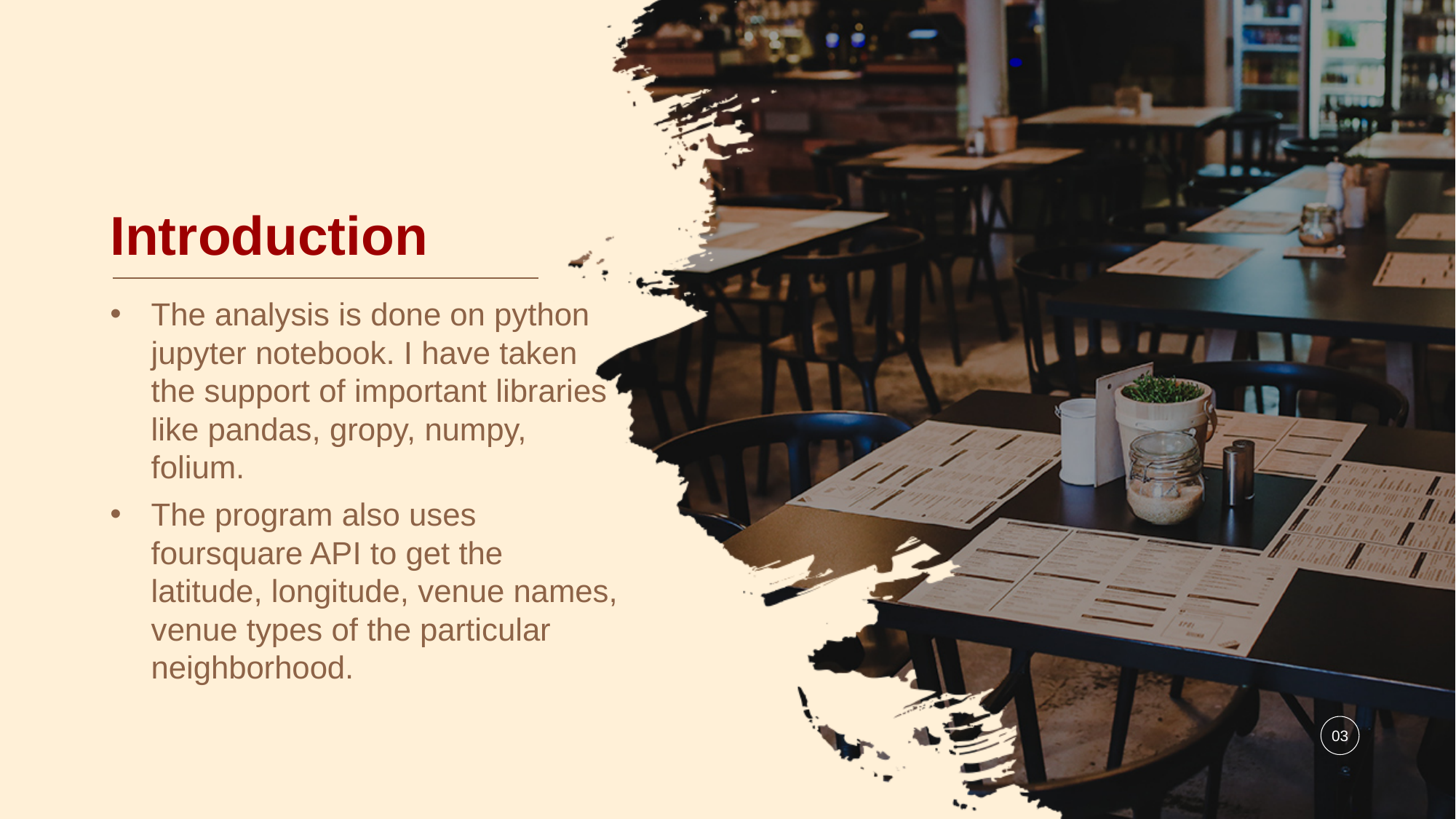

# Introduction
The analysis is done on python jupyter notebook. I have taken the support of important libraries like pandas, gropy, numpy, folium.
The program also uses foursquare API to get the latitude, longitude, venue names, venue types of the particular neighborhood.
03